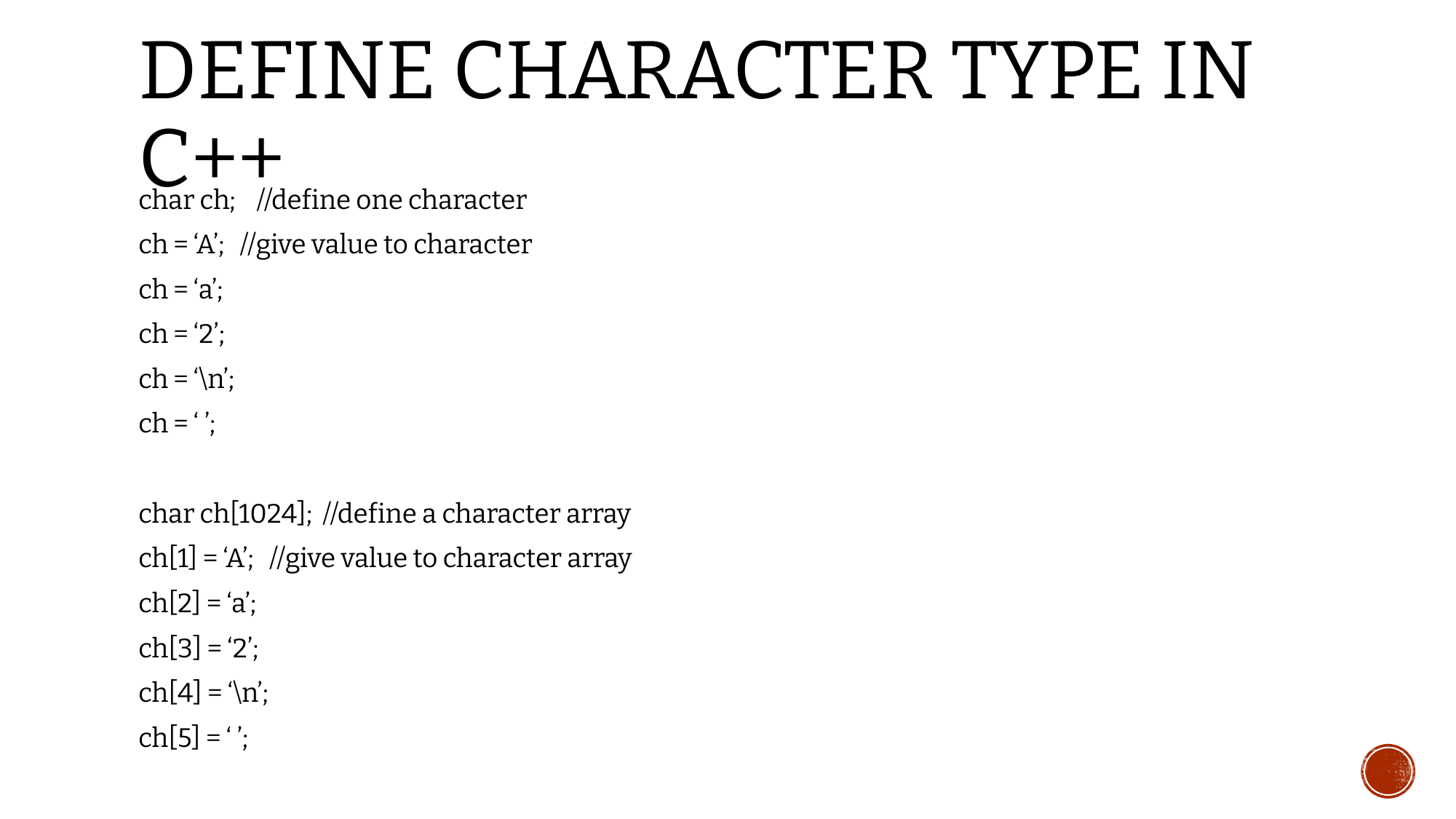

# Define character type in C++
char ch;    //define one character
ch = ‘A’;   //give value to character
ch = ‘a’;
ch = ‘2’;
ch = ‘\n’;
ch = ‘ ’;

char ch[1024];  //define a character array
ch[1] = ‘A’;   //give value to character array
ch[2] = ‘a’;
ch[3] = ‘2’;
ch[4] = ‘\n’;
ch[5] = ‘ ’;